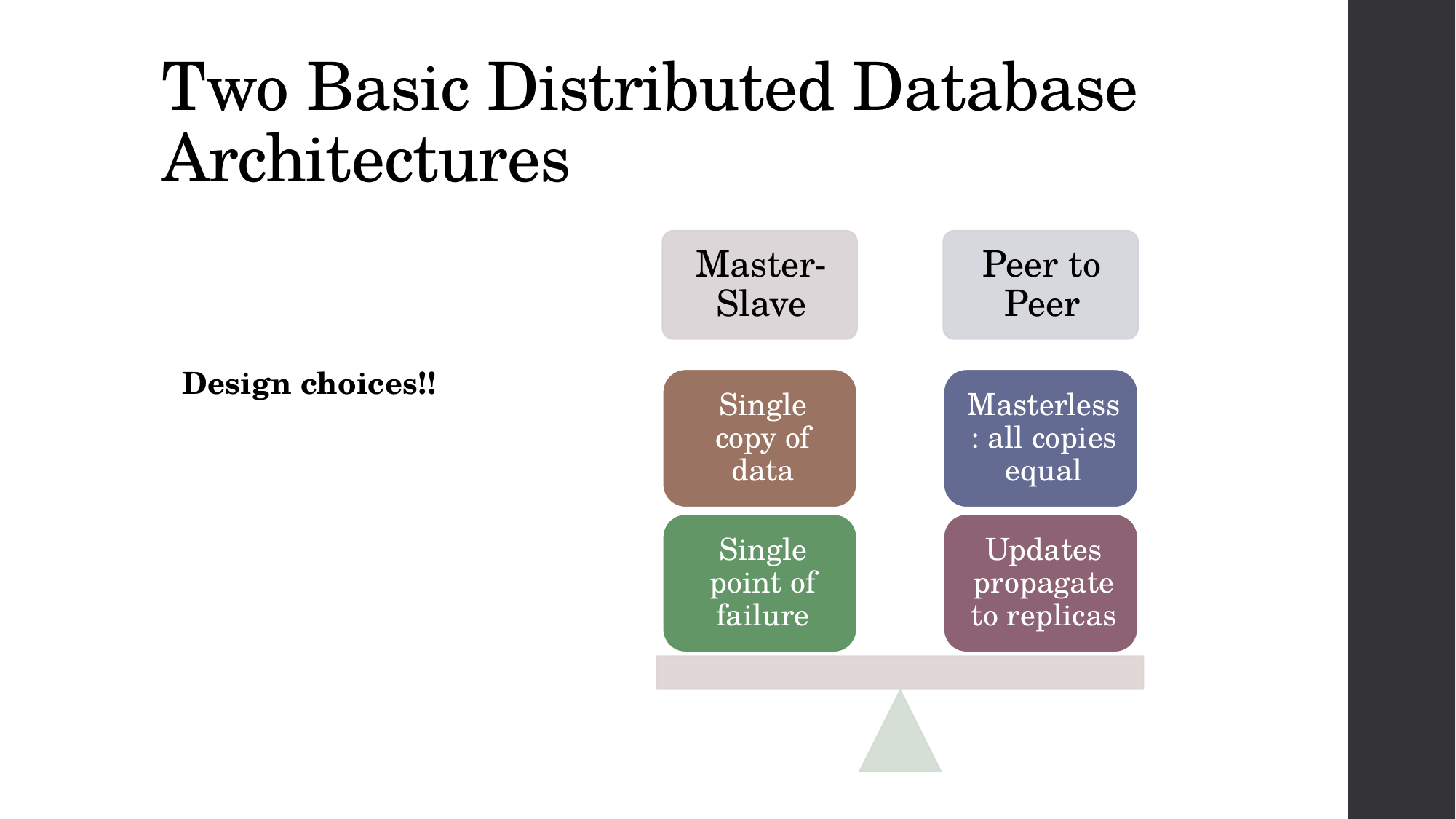

# Two Basic Distributed Database Architectures
Master-Slave
Peer to Peer
Updates propagate to replicas
Masterless: all copies equal
Single point of failure
Single copy of data
Design choices!!